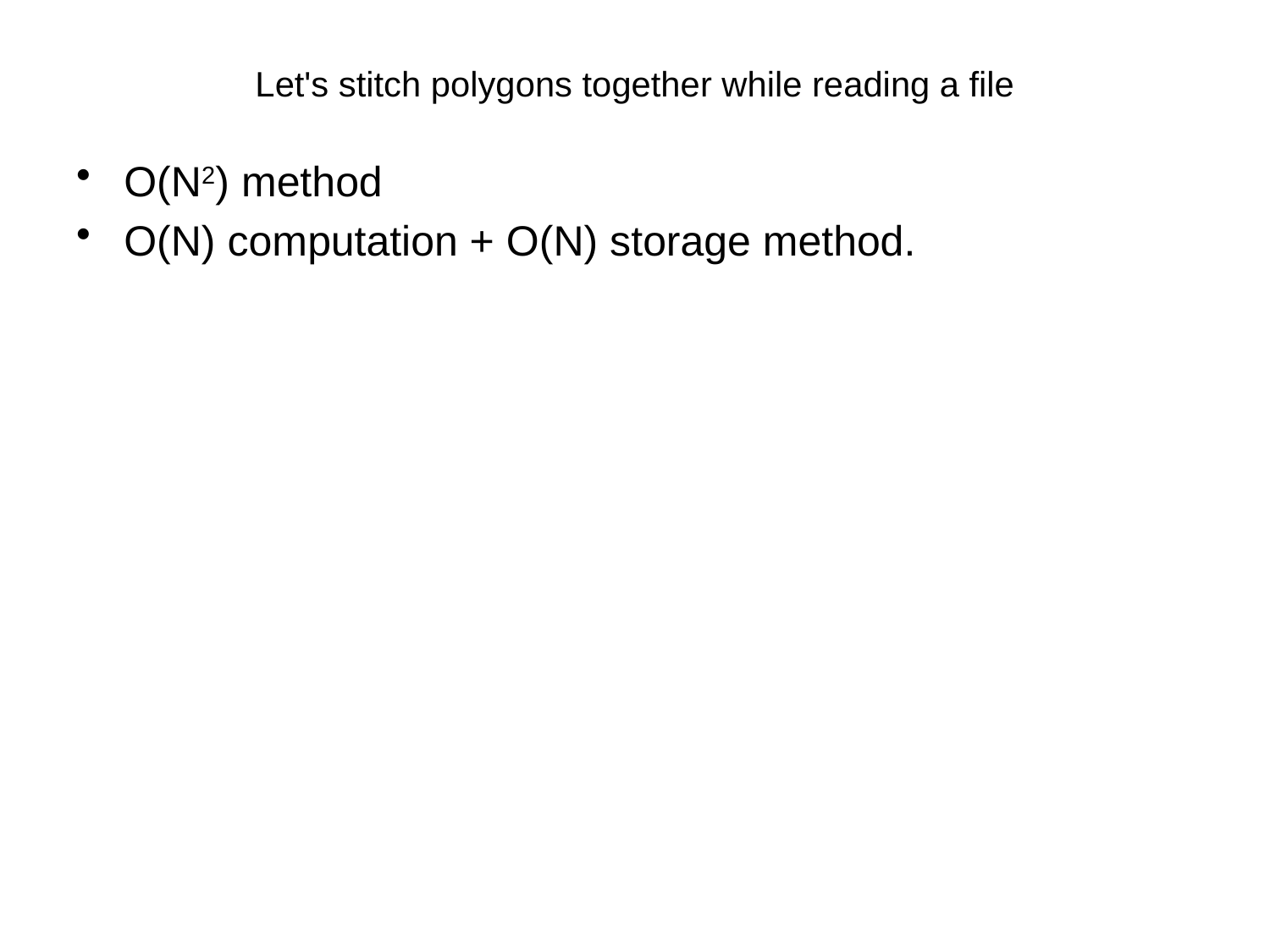

# Let's stitch polygons together while reading a file
O(N2) method
O(N) computation + O(N) storage method.